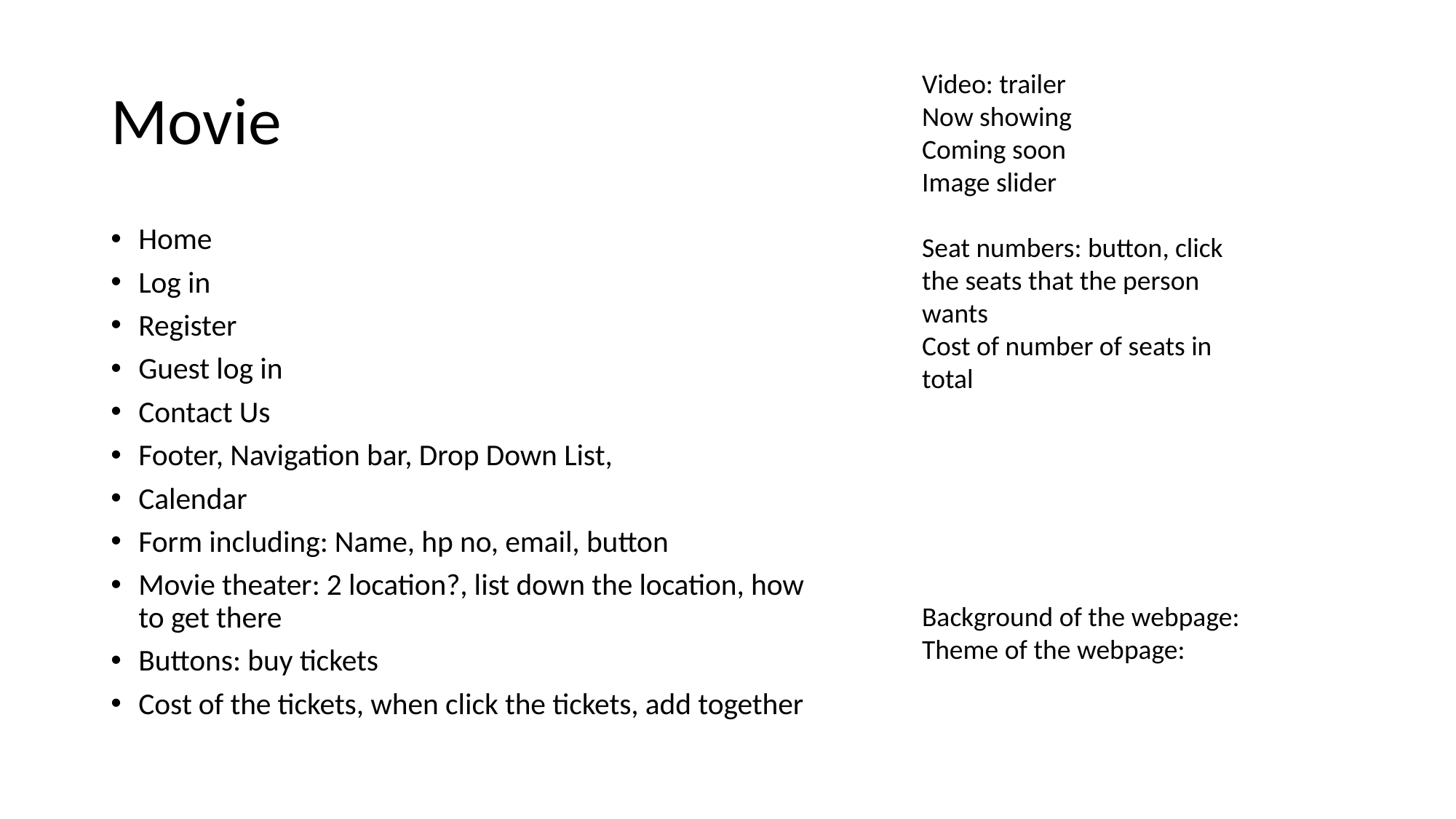

# Movie
Video: trailer
Now showing
Coming soon
Image slider

Seat numbers: button, click the seats that the person wants
Cost of number of seats in total

Home
Log in
Register
Guest log in
Contact Us
Footer, Navigation bar, Drop Down List,
Calendar
Form including: Name, hp no, email, button
Movie theater: 2 location?, list down the location, how to get there
Buttons: buy tickets
Cost of the tickets, when click the tickets, add together

Background of the webpage:
Theme of the webpage: